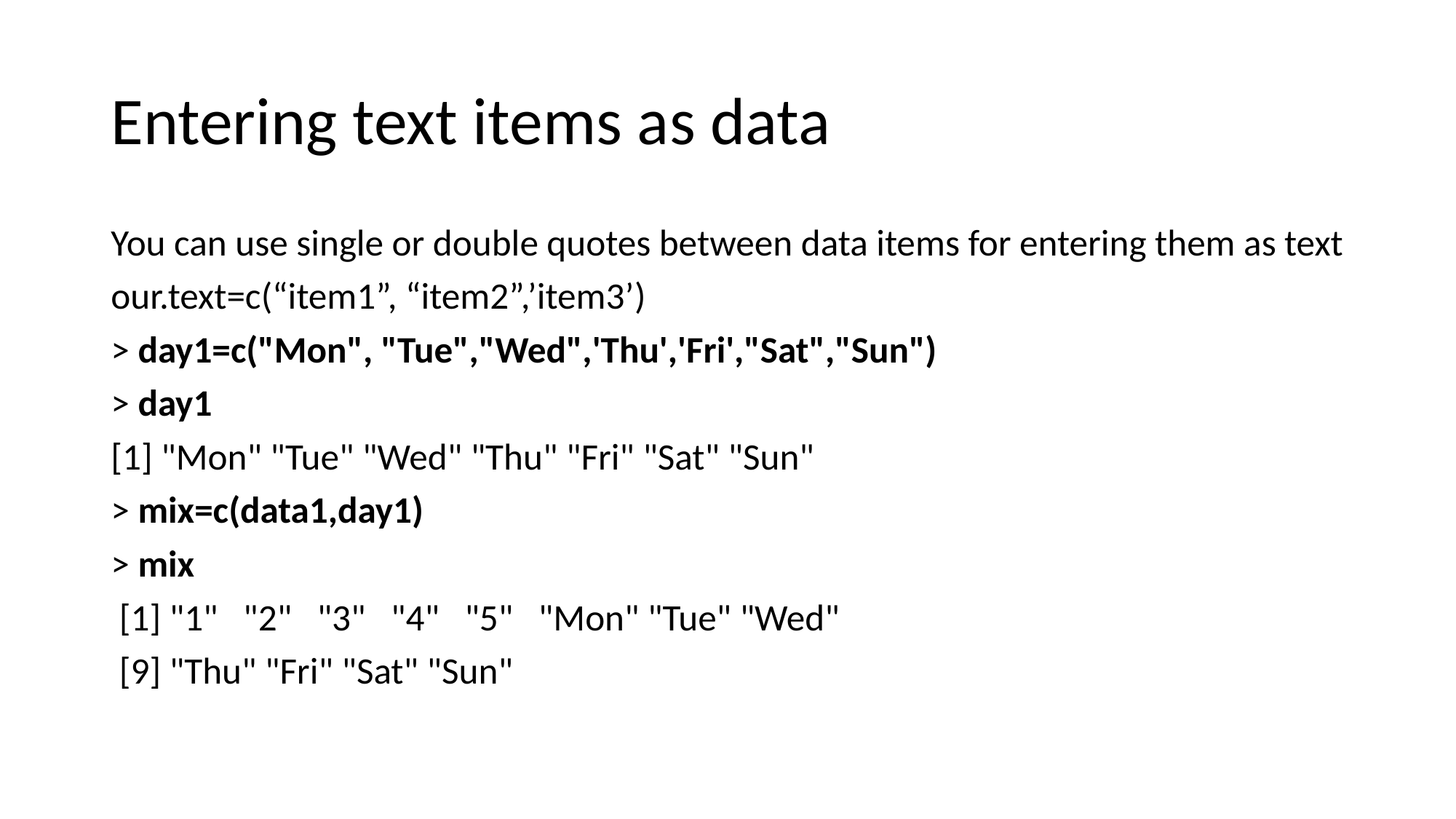

# Entering text items as data
You can use single or double quotes between data items for entering them as text
our.text=c(“item1”, “item2”,’item3’)
> day1=c("Mon", "Tue","Wed",'Thu','Fri',"Sat","Sun")
> day1
[1] "Mon" "Tue" "Wed" "Thu" "Fri" "Sat" "Sun"
> mix=c(data1,day1)
> mix
 [1] "1"   "2"   "3"   "4"   "5"   "Mon" "Tue" "Wed"
 [9] "Thu" "Fri" "Sat" "Sun"